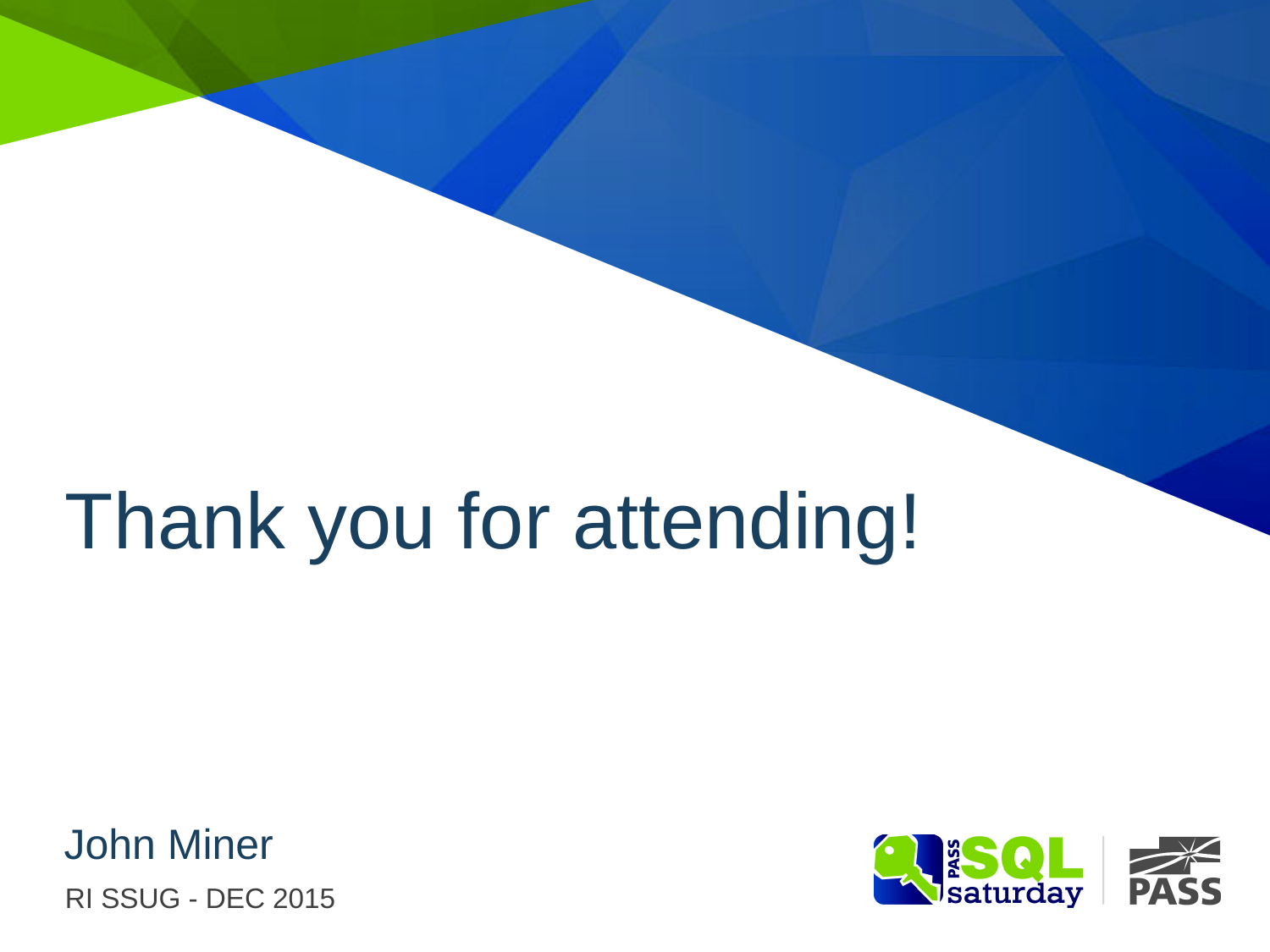

# Thank you for attending!
John Miner
RI SSUG - DEC 2015